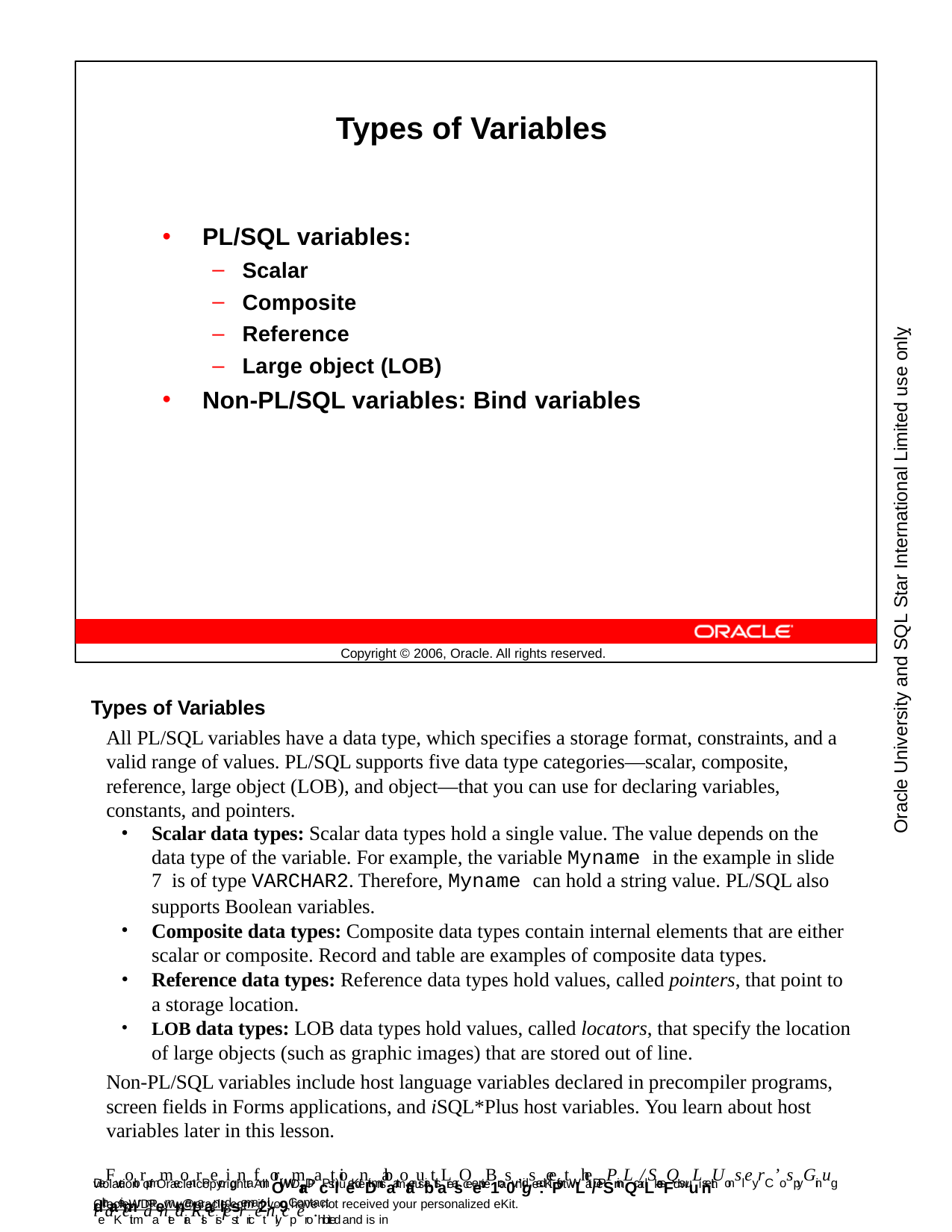

Types of Variables
PL/SQL variables:
Scalar
Composite
Reference
Large object (LOB)
Non-PL/SQL variables: Bind variables
Oracle University and SQL Star International Limited use onlyฺ
Copyright © 2006, Oracle. All rights reserved.
Types of Variables
All PL/SQL variables have a data type, which specifies a storage format, constraints, and a  valid range of values. PL/SQL supports five data type categories—scalar, composite,  reference, large object (LOB), and object—that you can use for declaring variables,  constants, and pointers.
Scalar data types: Scalar data types hold a single value. The value depends on the  data type of the variable. For example, the variable Myname in the example in slide 7  is of type VARCHAR2. Therefore, Myname can hold a string value. PL/SQL also
supports Boolean variables.
Composite data types: Composite data types contain internal elements that are either  scalar or composite. Record and table are examples of composite data types.
Reference data types: Reference data types hold values, called pointers, that point to  a storage location.
LOB data types: LOB data types hold values, called locators, that specify the location  of large objects (such as graphic images) that are stored out of line.
Non-PL/SQL variables include host language variables declared in precompiler programs,  screen fields in Forms applications, and iSQL*Plus host variables. You learn about host  variables later in this lesson.
DeFveolorpmmeontrPeroignrafmor(WmDaPt)ioeKnit mabatoeruiatlsLarOe pBrosv,idsedeefortWheDPPinL-c/lSasQs uLseUonsley.rC’ospyGinug iedKeit maantedriaRls eisfestrricetnlycpero.hibited and is in
violation of Oracle copyright. All OWDraP cstluedeDntsamtausbt aresceeive1a0nge:KiPt wLat/eSrmQarLkeFd wuinth dthaeimr naemnetaanldsema2il-. 9Contact
OracleWDP_ww@oracle.com if you have not received your personalized eKit.